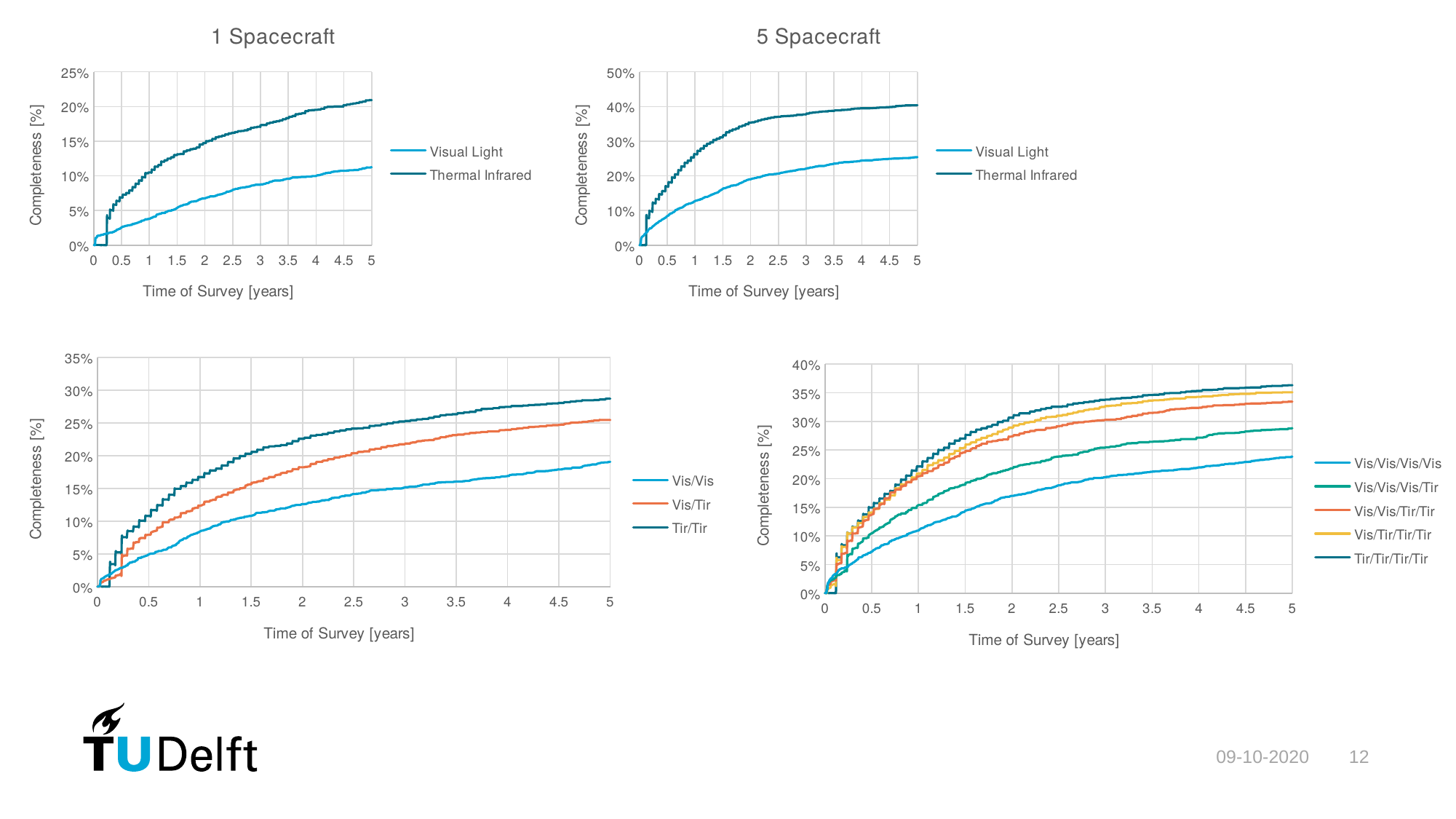

### Chart: 1 Spacecraft

| Category |  |  |
|---|---|---|

### Chart: 5 Spacecraft

| Category |  |  |
|---|---|---|

### Chart

| Category |  |  |  |
|---|---|---|---|

### Chart

| Category |  |  |  |  |  |
|---|---|---|---|---|---|
09-10-2020
12